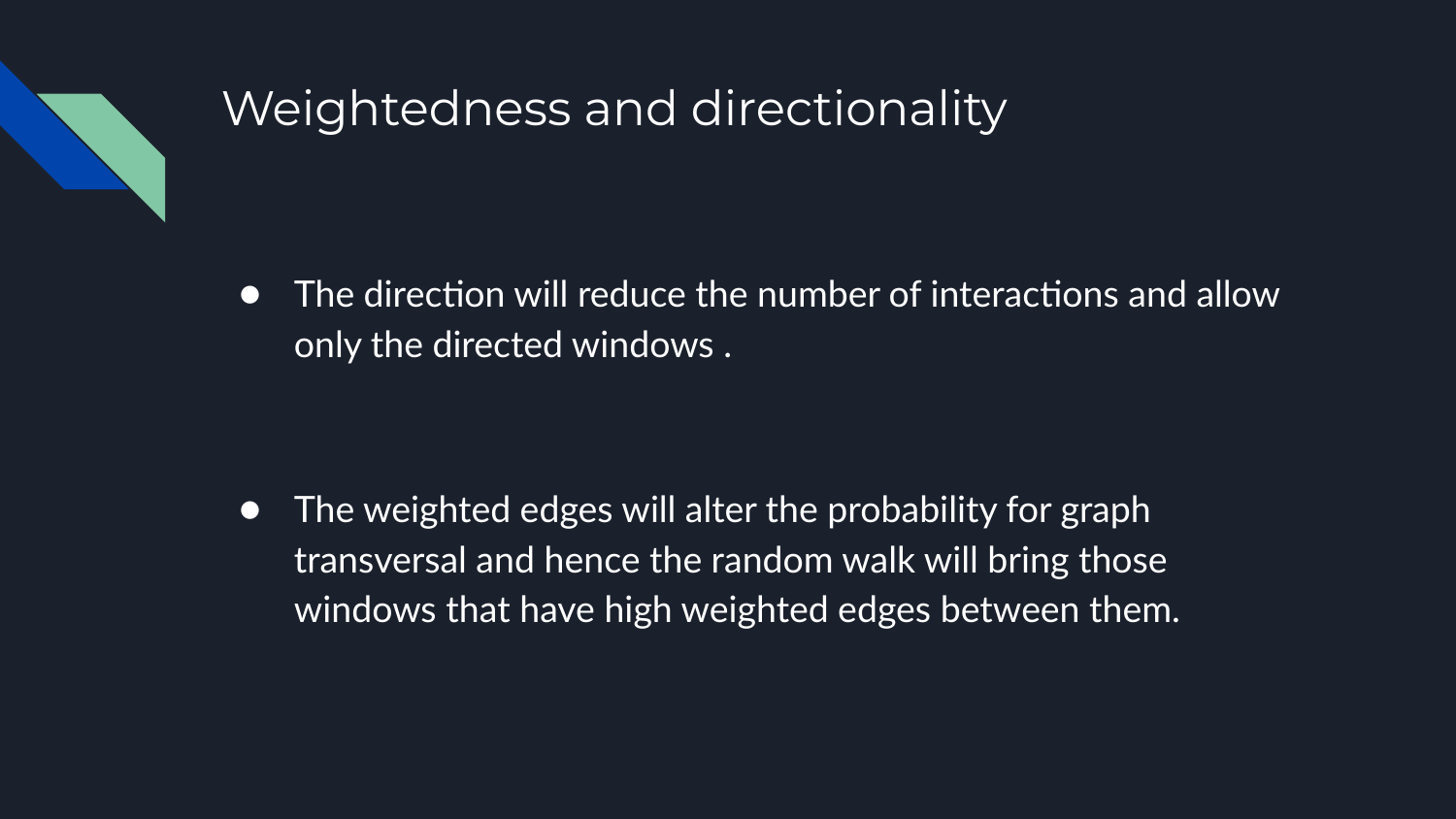

# Weightedness and directionality
The direction will reduce the number of interactions and allow only the directed windows .

The weighted edges will alter the probability for graph transversal and hence the random walk will bring those windows that have high weighted edges between them.